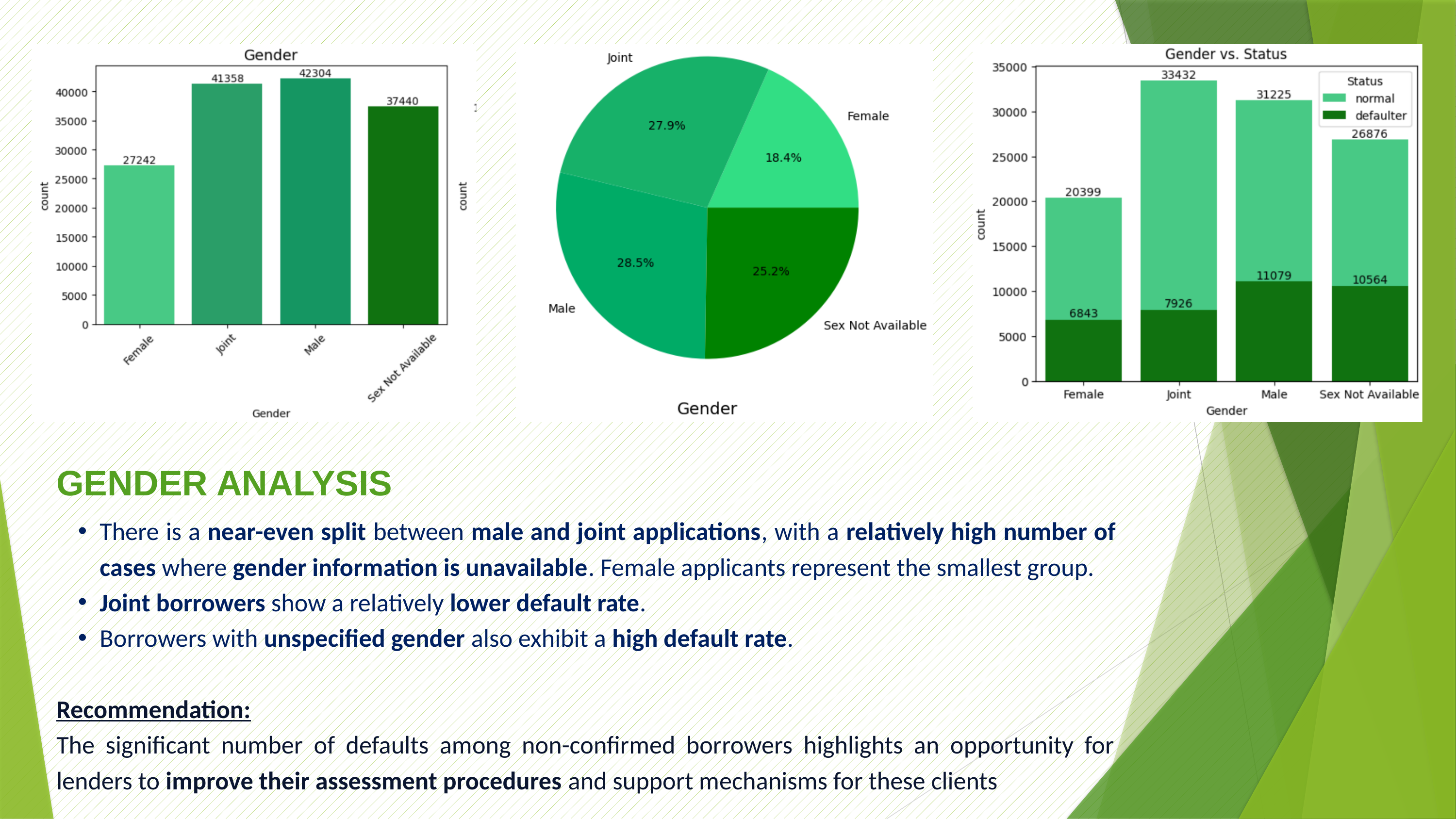

GENDER ANALYSIS
There is a near-even split between male and joint applications, with a relatively high number of cases where gender information is unavailable. Female applicants represent the smallest group.
Joint borrowers show a relatively lower default rate.
Borrowers with unspecified gender also exhibit a high default rate.

Recommendation:
The significant number of defaults among non-confirmed borrowers highlights an opportunity for lenders to improve their assessment procedures and support mechanisms for these clients